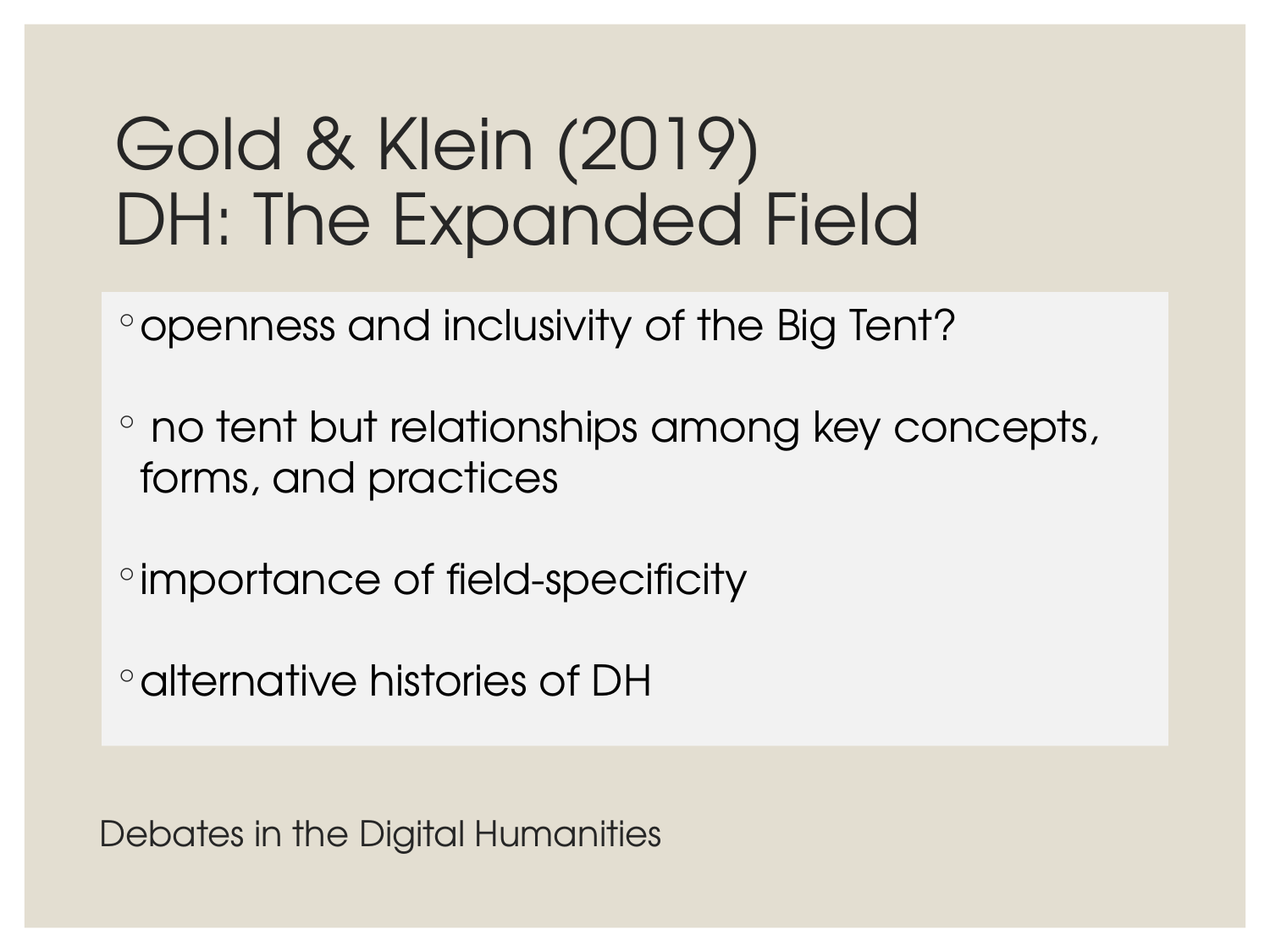

# Gold & Klein (2019)
DH: The Expanded Field
openness and inclusivity of the Big Tent?

 no tent but relationships among key concepts, forms, and practices

importance of field-specificity

alternative histories of DH
Debates in the Digital Humanities